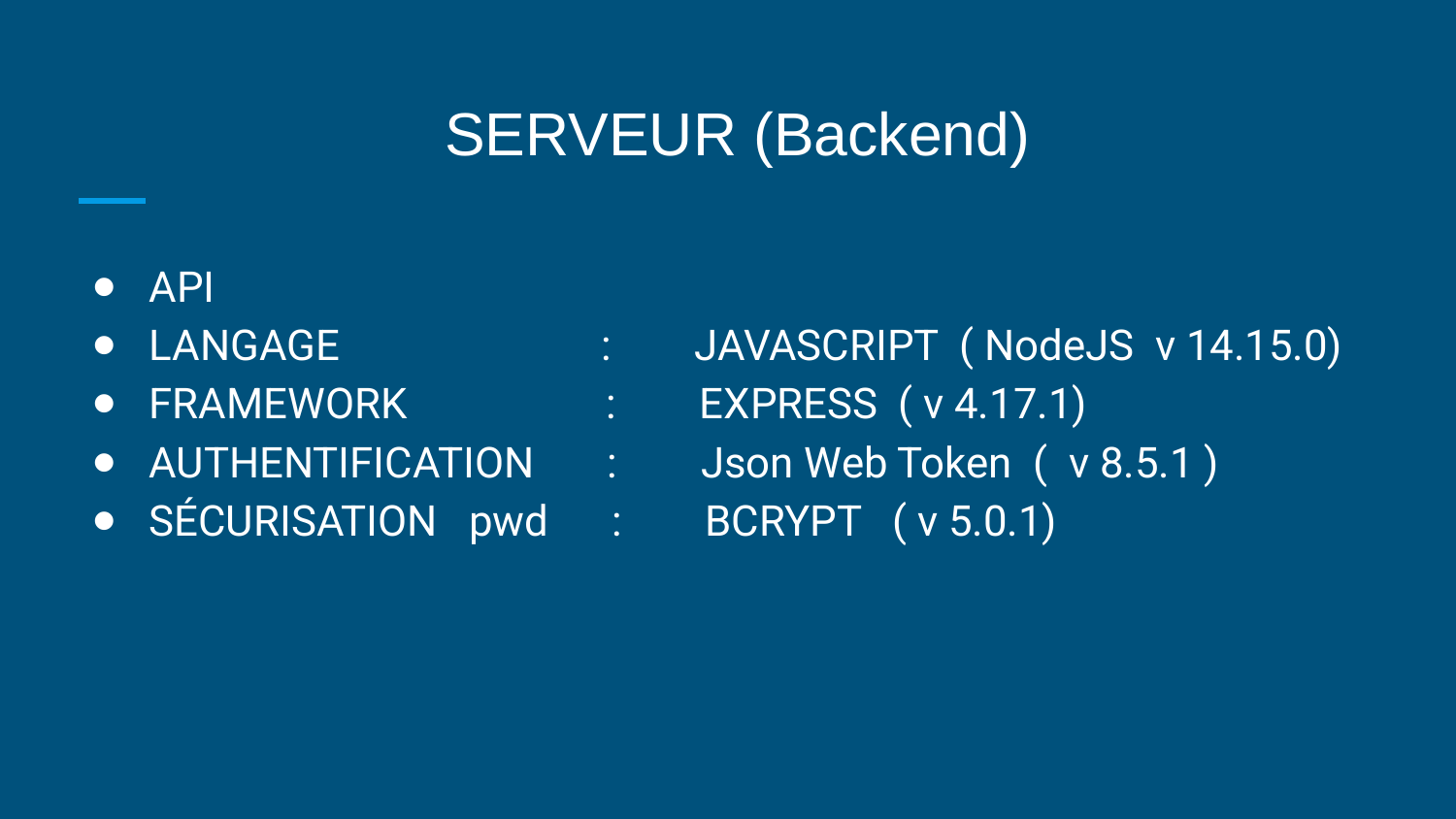

# SERVEUR (Backend)
API
LANGAGE                         :        JAVASCRIPT  ( NodeJS  v 14.15.0)
FRAMEWORK                   :        EXPRESS  ( v 4.17.1)
AUTHENTIFICATION       :        Json Web Token  (  v 8.5.1 )
SÉCURISATION   pwd      :        BCRYPT   ( v 5.0.1)